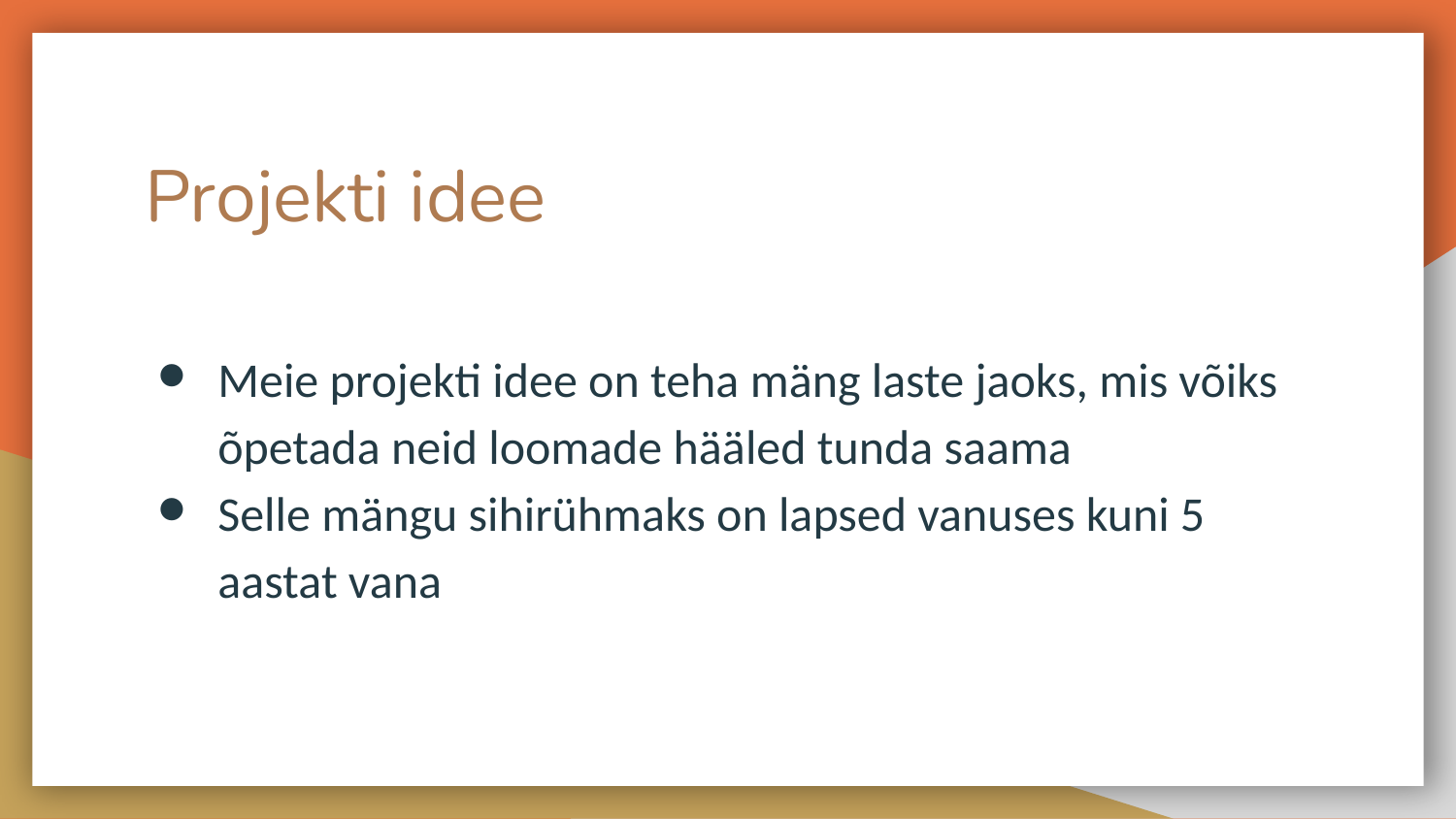

# Projekti idee
Meie projekti idee on teha mäng laste jaoks, mis võiks õpetada neid loomade hääled tunda saama
Selle mängu sihirühmaks on lapsed vanuses kuni 5 aastat vana